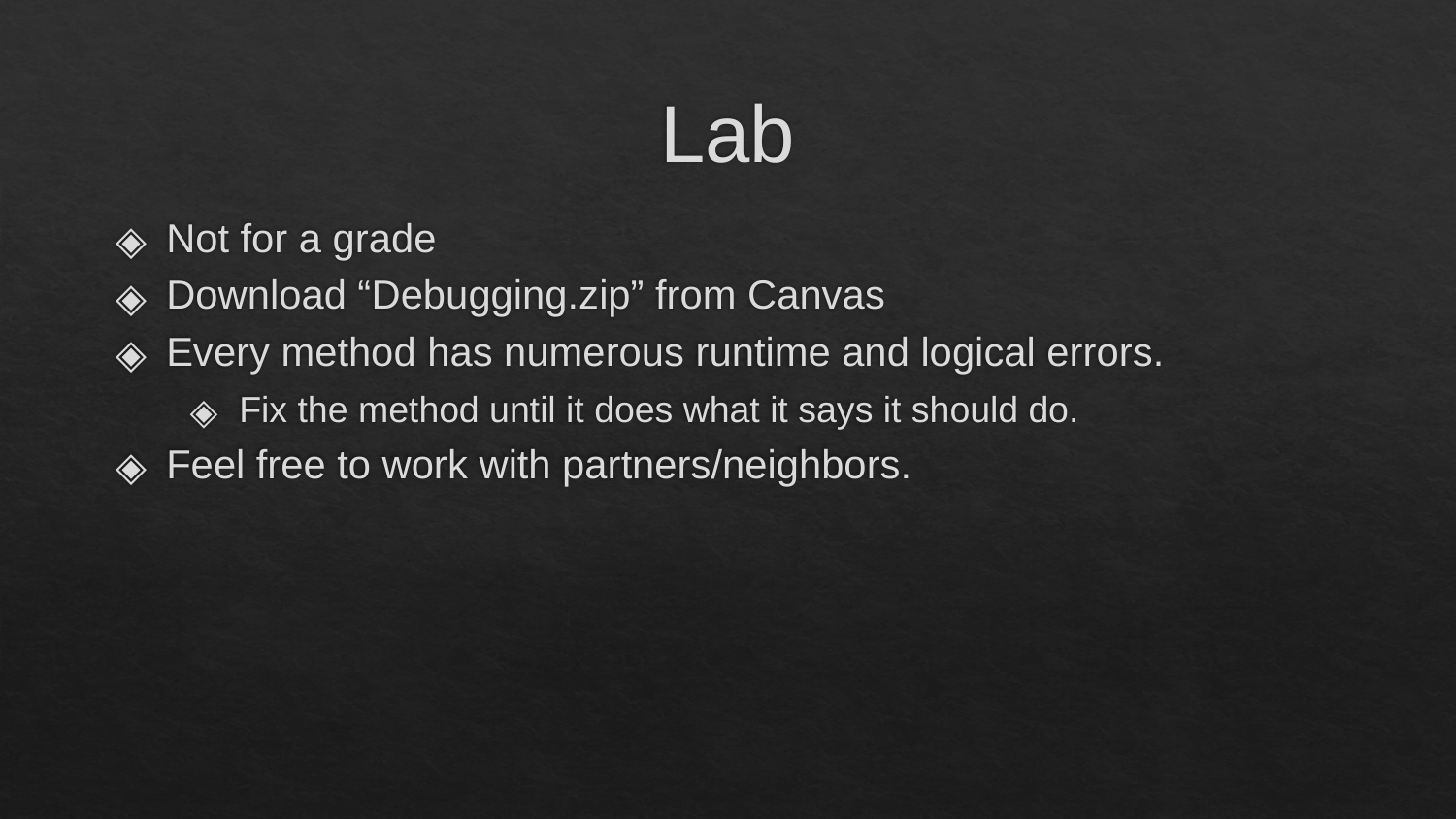

# Lab
Not for a grade
Download “Debugging.zip” from Canvas
Every method has numerous runtime and logical errors.
Fix the method until it does what it says it should do.
Feel free to work with partners/neighbors.